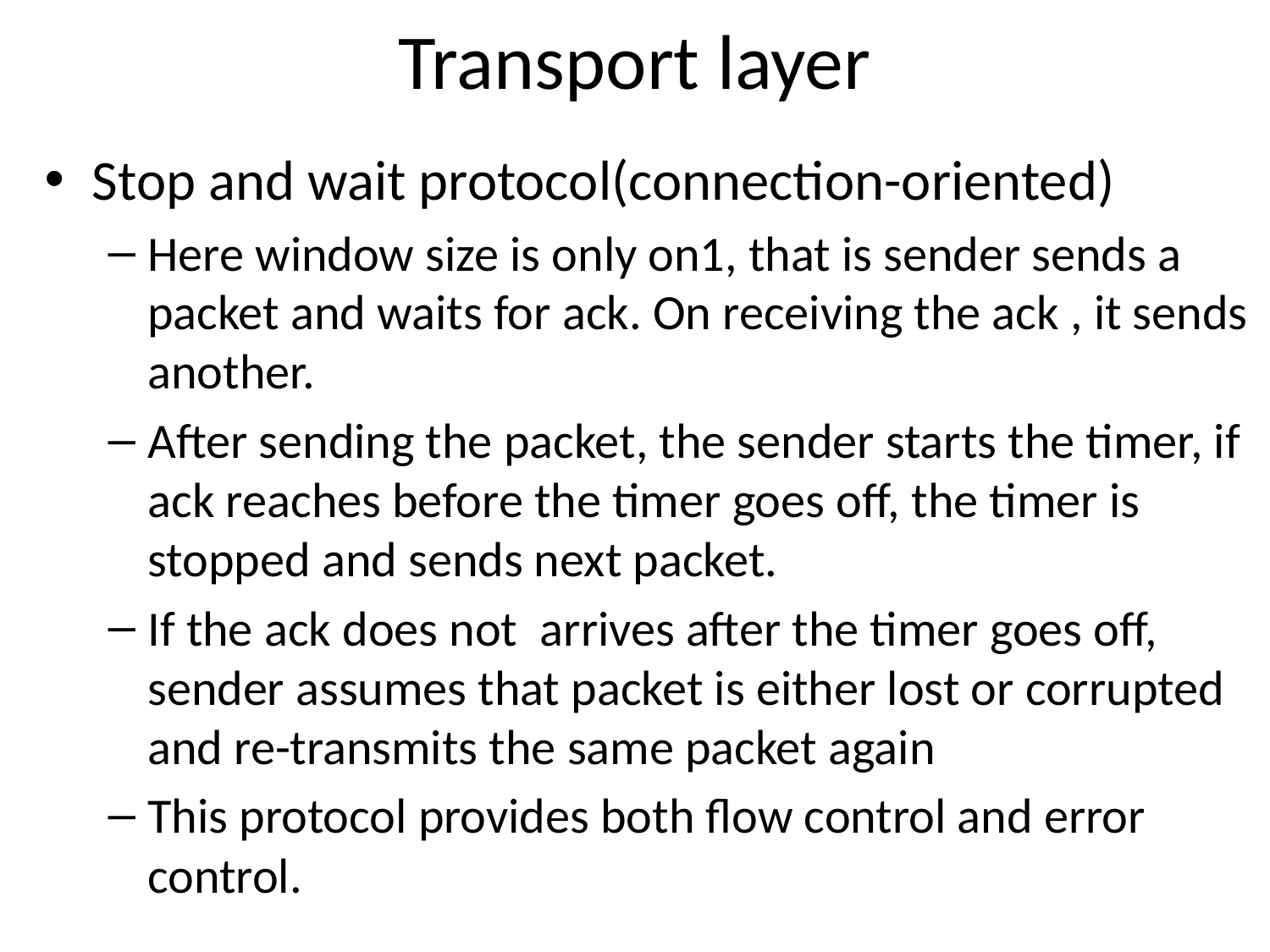

# Transport layer
Stop and wait protocol(connection-oriented)
Here window size is only on1, that is sender sends a packet and waits for ack. On receiving the ack , it sends another.
After sending the packet, the sender starts the timer, if ack reaches before the timer goes off, the timer is stopped and sends next packet.
If the ack does not  arrives after the timer goes off, sender assumes that packet is either lost or corrupted and re-transmits the same packet again
This protocol provides both flow control and error control.